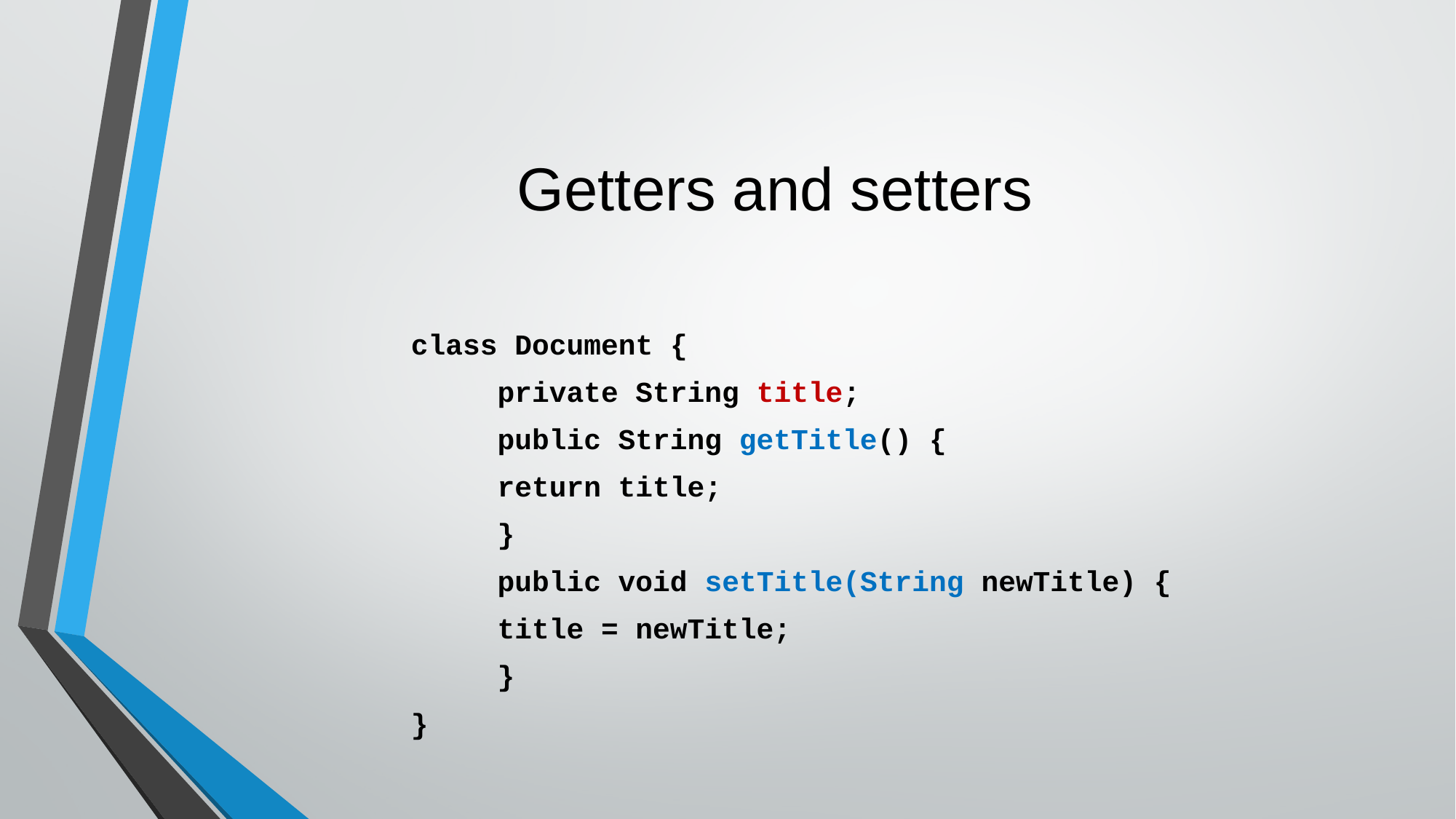

# Getters and setters
class Document {
	private String title;
	public String getTitle() {
		return title;
	}
	public void setTitle(String newTitle) {
		title = newTitle;
	}
}